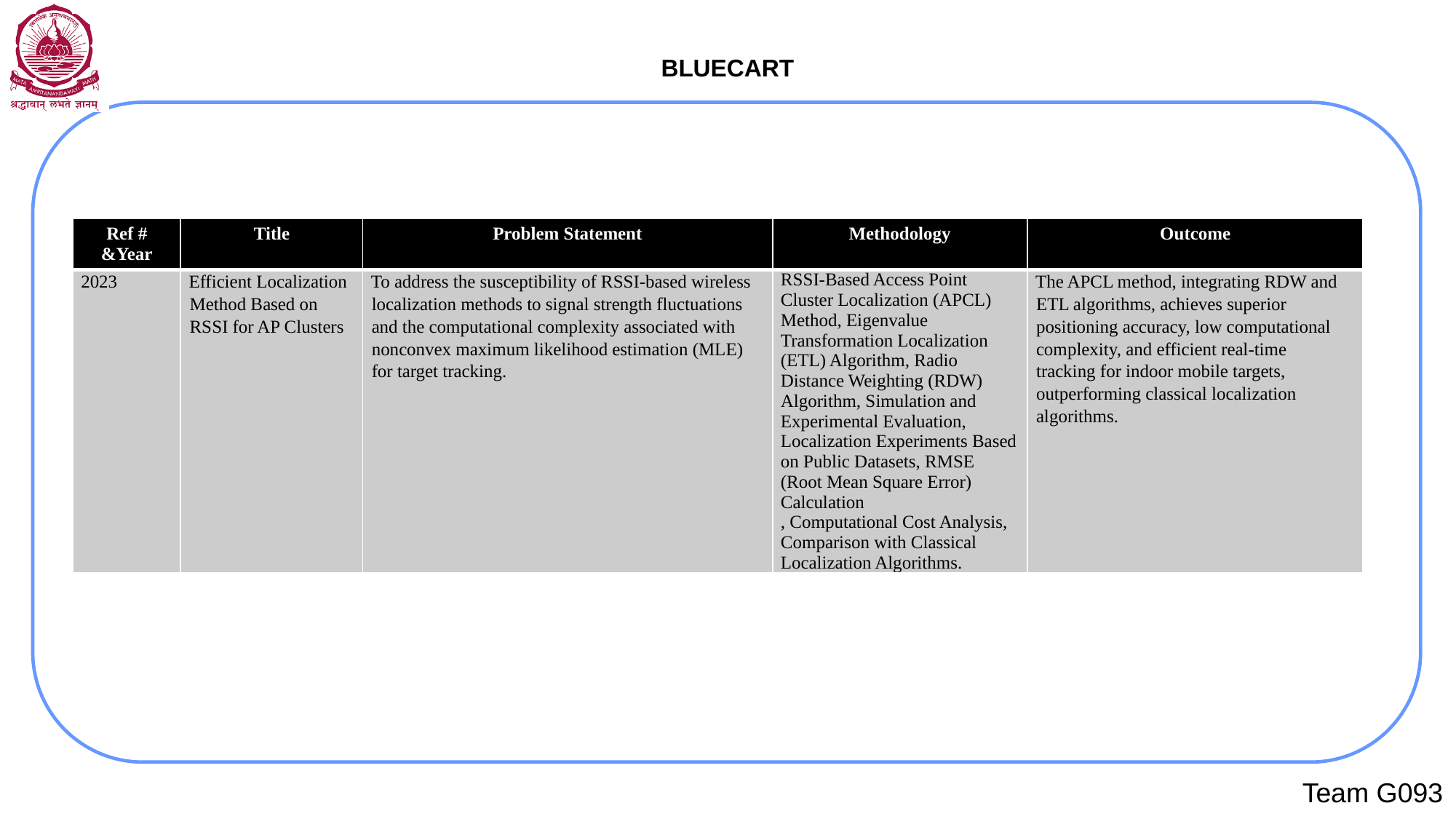

| Ref # &Year | Title | Problem Statement | Methodology | Outcome |
| --- | --- | --- | --- | --- |
| 2023 | Efficient Localization Method Based on RSSI for AP Clusters | To address the susceptibility of RSSI-based wireless localization methods to signal strength fluctuations and the computational complexity associated with nonconvex maximum likelihood estimation (MLE) for target tracking. | RSSI-Based Access Point Cluster Localization (APCL) Method, Eigenvalue Transformation Localization (ETL) Algorithm, Radio Distance Weighting (RDW) Algorithm, Simulation and Experimental Evaluation, Localization Experiments Based on Public Datasets, RMSE (Root Mean Square Error) Calculation , Computational Cost Analysis, Comparison with Classical Localization Algorithms. | The APCL method, integrating RDW and ETL algorithms, achieves superior positioning accuracy, low computational complexity, and efficient real-time tracking for indoor mobile targets, outperforming classical localization algorithms. |